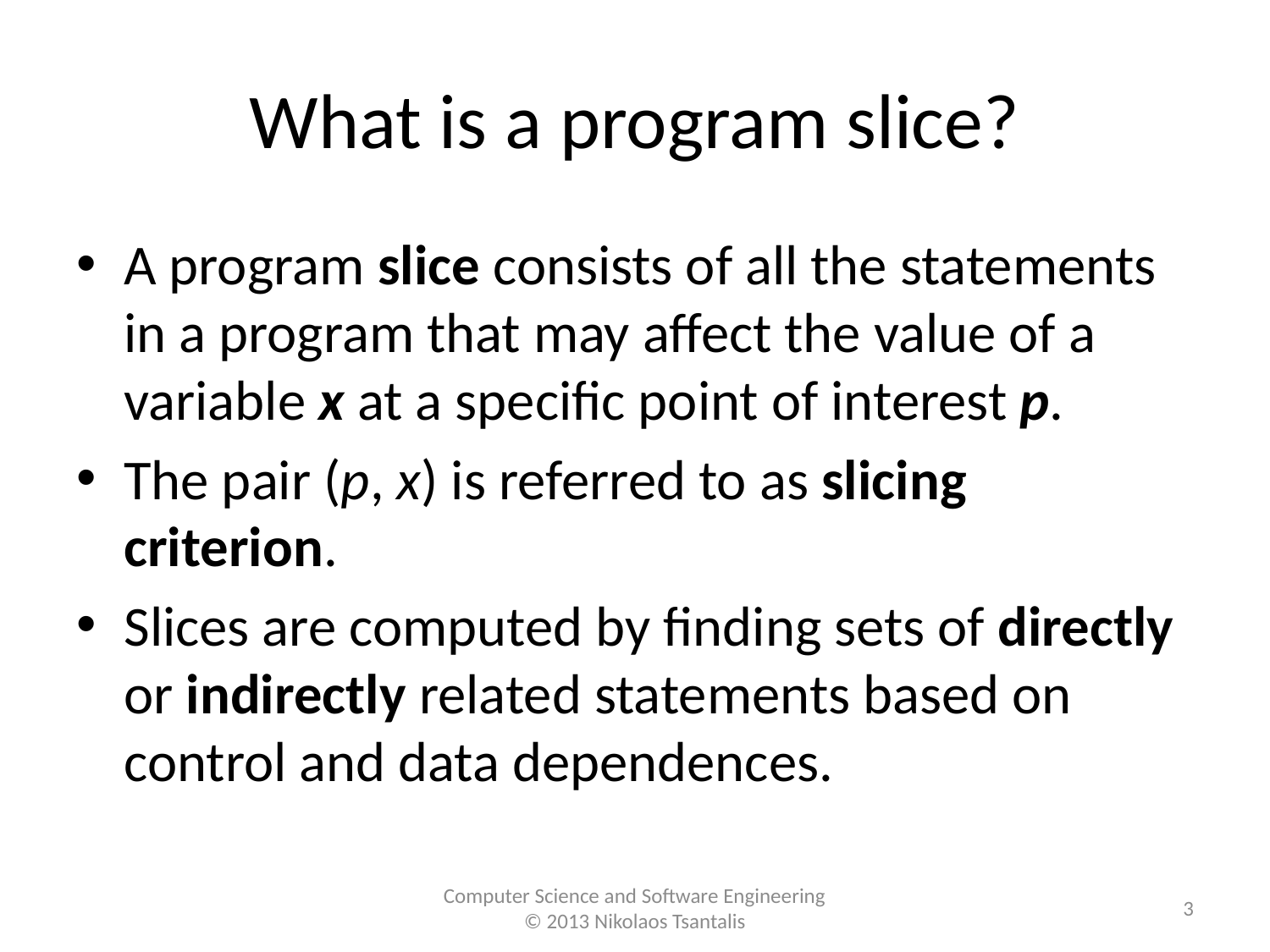

# What is a program slice?
A program slice consists of all the statements in a program that may affect the value of a variable x at a speciﬁc point of interest p.
The pair (p, x) is referred to as slicing criterion.
Slices are computed by ﬁnding sets of directly or indirectly related statements based on control and data dependences.
3